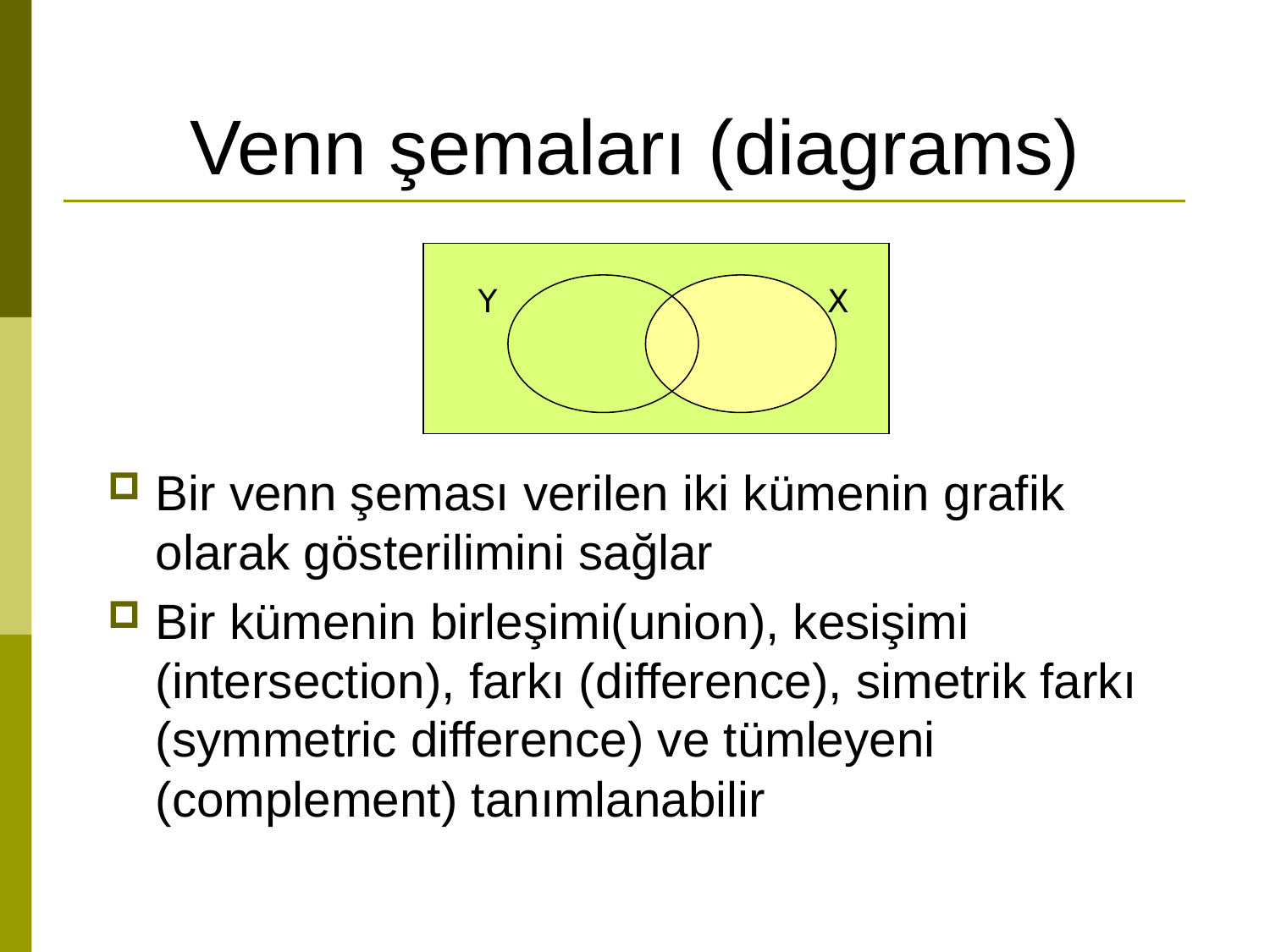

# Venn şemaları (diagrams)

Y

X
Bir venn şeması verilen iki kümenin grafik olarak gösterilimini sağlar
Bir kümenin birleşimi(union), kesişimi (intersection), farkı (difference), simetrik farkı (symmetric difference) ve tümleyeni (complement) tanımlanabilir